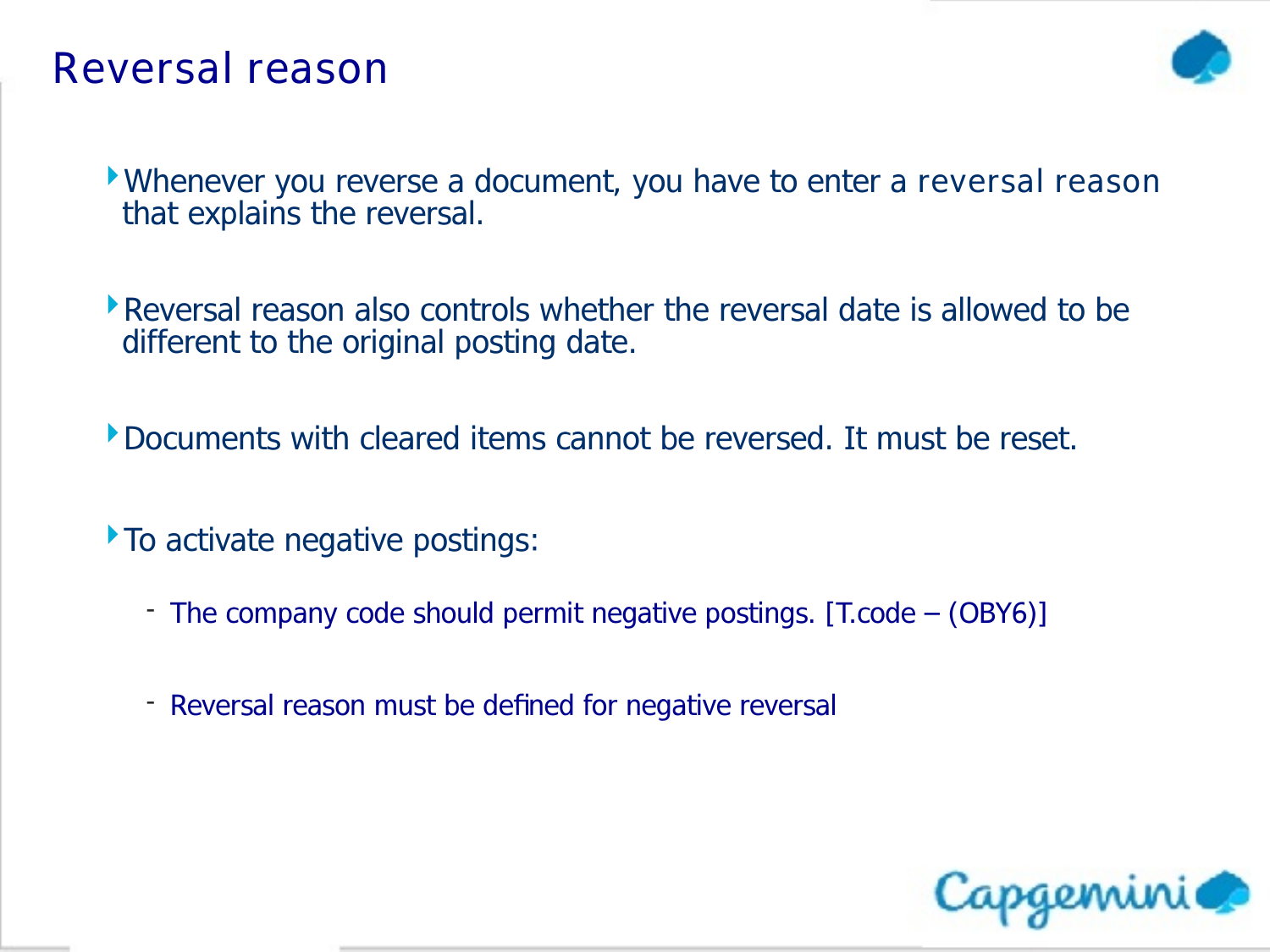

# Reversal reason
Whenever you reverse a document, you have to enter a reversal reason that explains the reversal.

Reversal reason also controls whether the reversal date is allowed to be different to the original posting date.

Documents with cleared items cannot be reversed. It must be reset.

To activate negative postings:
The company code should permit negative postings. [T.code – (OBY6)]

Reversal reason must be defined for negative reversal